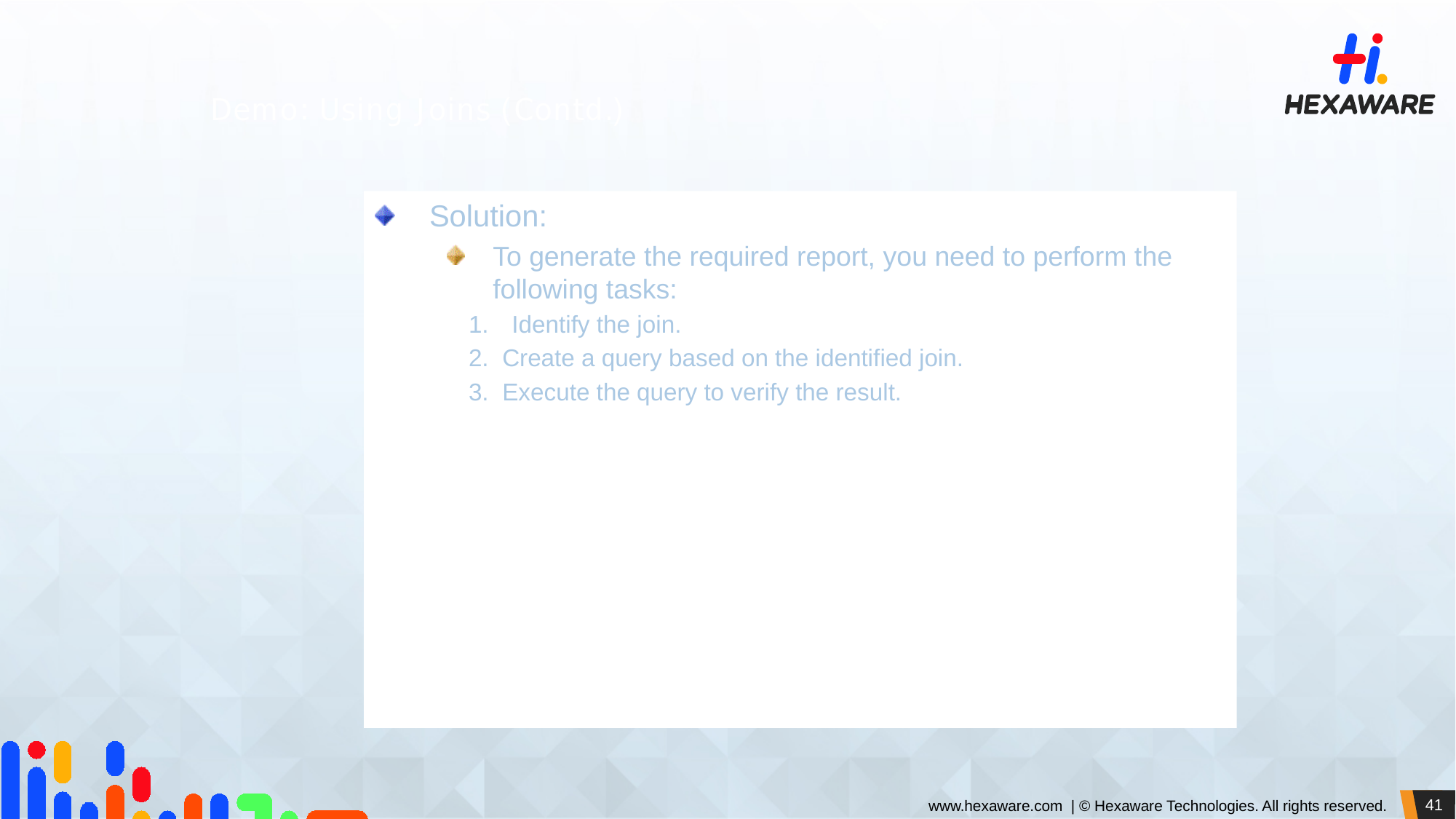

Demo: Using Joins (Contd.)
Solution:
To generate the required report, you need to perform the following tasks:
1.	 Identify the join.
2.  Create a query based on the identified join.
3.  Execute the query to verify the result.